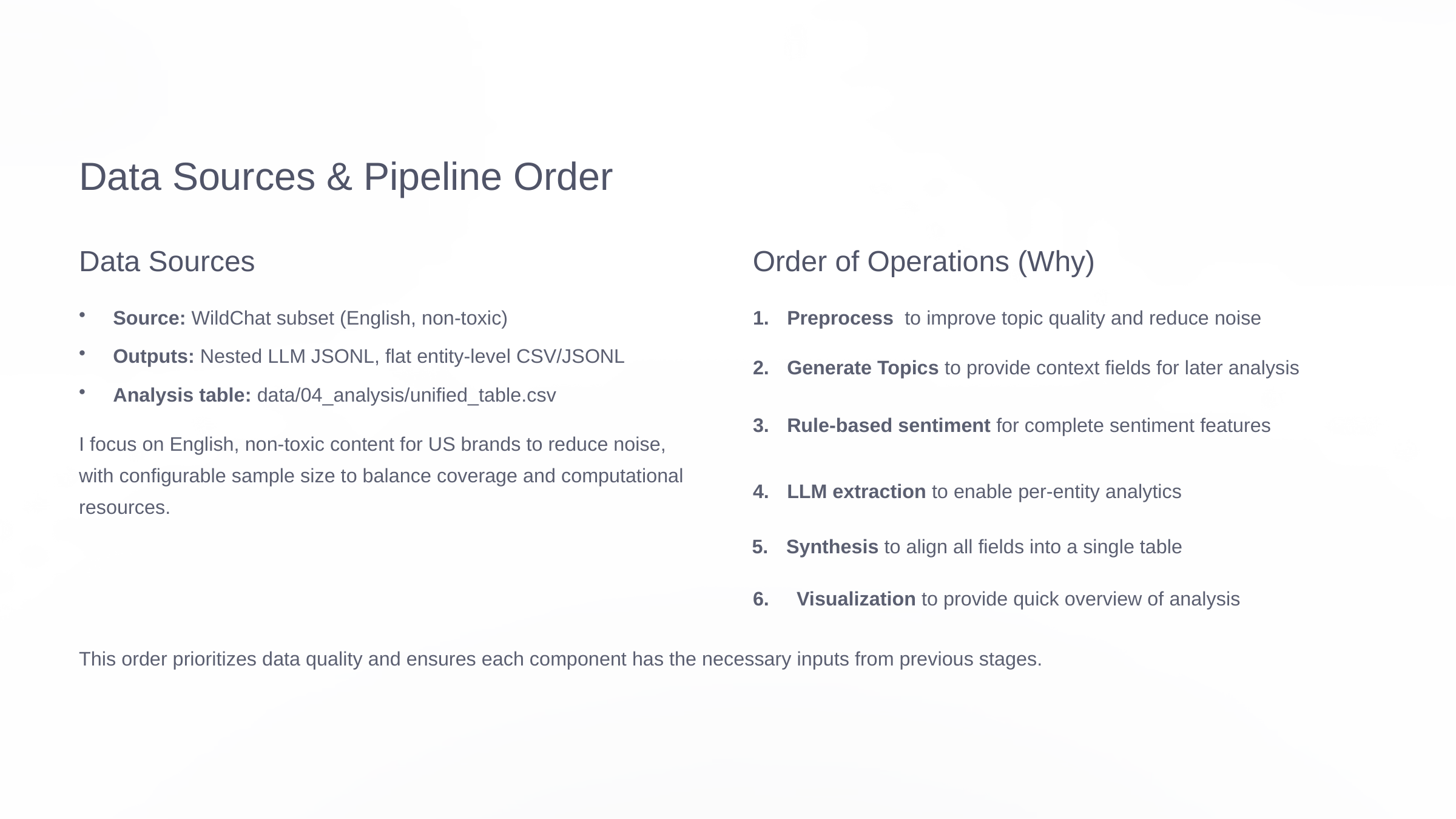

Data Sources & Pipeline Order
Data Sources
Order of Operations (Why)
Source: WildChat subset (English, non-toxic)
Preprocess  to improve topic quality and reduce noise
Outputs: Nested LLM JSONL, flat entity-level CSV/JSONL
Generate Topics to provide context fields for later analysis
Analysis table: data/04_analysis/unified_table.csv
Rule-based sentiment for complete sentiment features
I focus on English, non-toxic content for US brands to reduce noise, with configurable sample size to balance coverage and computational resources.
LLM extraction to enable per-entity analytics
Synthesis to align all fields into a single table
6.     Visualization to provide quick overview of analysis
This order prioritizes data quality and ensures each component has the necessary inputs from previous stages.